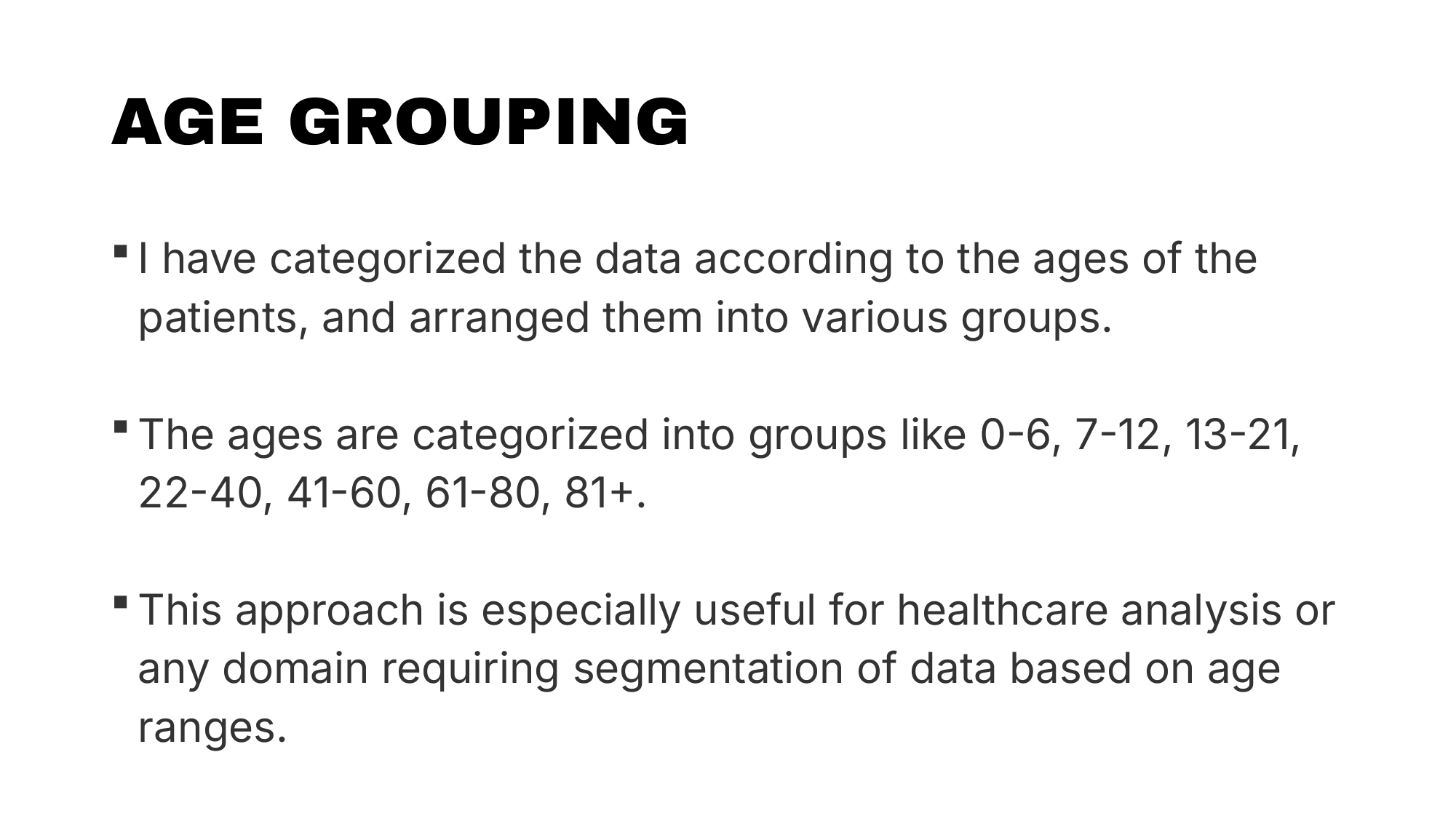

# AGE GROUPING
I have categorized the data according to the ages of the patients, and arranged them into various groups.

The ages are categorized into groups like 0-6, 7-12, 13-21, 22-40, 41-60, 61-80, 81+.

This approach is especially useful for healthcare analysis or any domain requiring segmentation of data based on age ranges.